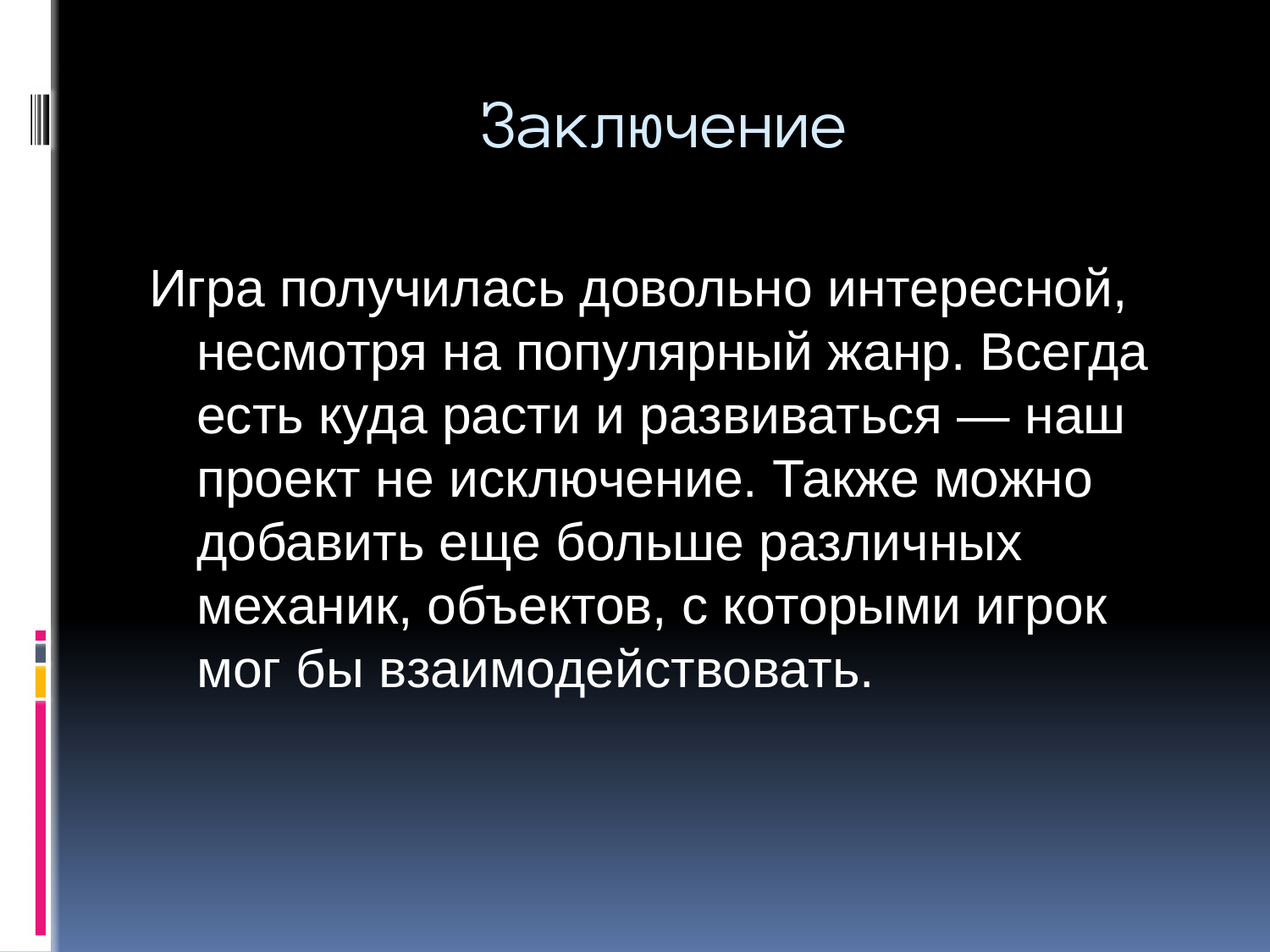

# Заключение
Игра получилась довольно интересной, несмотря на популярный жанр. Всегда есть куда расти и развиваться — наш проект не исключение. Также можно добавить еще больше различных механик, объектов, с которыми игрок мог бы взаимодействовать.